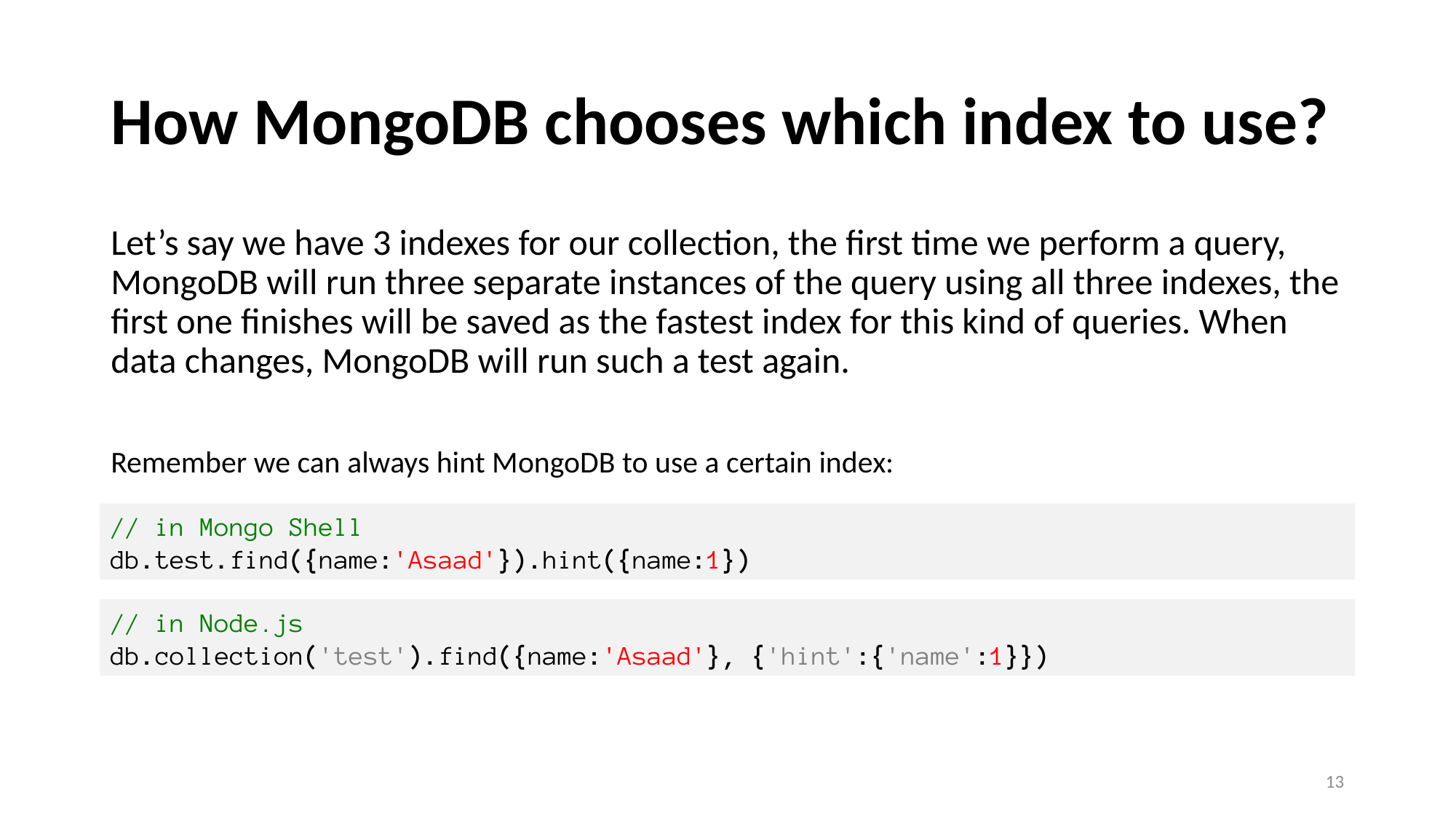

# How MongoDB chooses which index to use?
Let’s say we have 3 indexes for our collection, the first time we perform a query, MongoDB will run three separate instances of the query using all three indexes, the first one finishes will be saved as the fastest index for this kind of queries. When data changes, MongoDB will run such a test again.
Remember we can always hint MongoDB to use a certain index:
// in Mongo Shell
db.test.find({name:'Asaad'}).hint({name:1})
// in Node.js
db.collection('test').find({name:'Asaad'}, {'hint':{'name':1}})
13